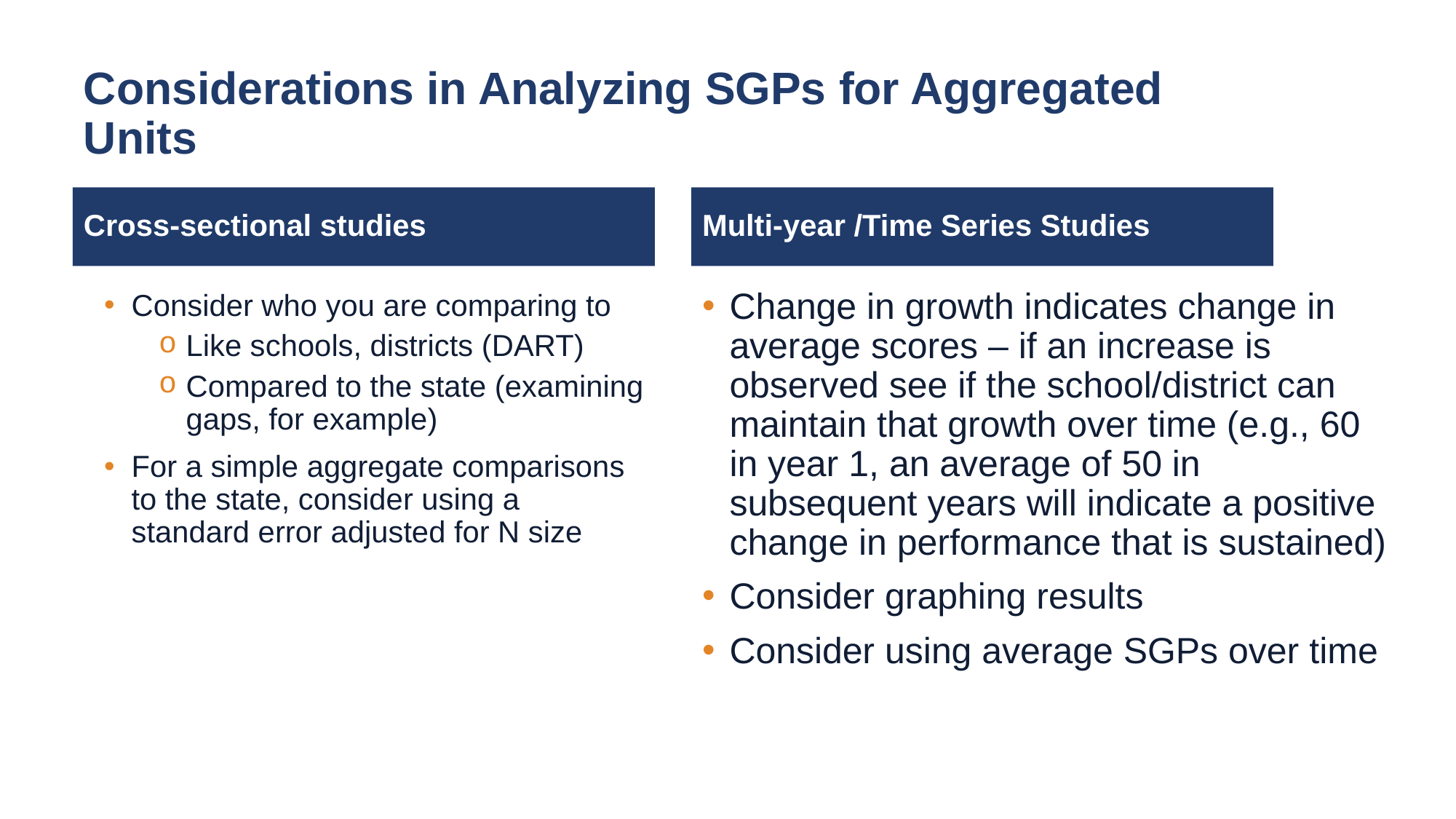

# Considerations in Analyzing SGPs for Aggregated Units
Cross-sectional studies
Multi-year /Time Series Studies
Change in growth indicates change in average scores – if an increase is observed see if the school/district can maintain that growth over time (e.g., 60 in year 1, an average of 50 in subsequent years will indicate a positive change in performance that is sustained)
Consider graphing results
Consider using average SGPs over time

Consider who you are comparing to
Like schools, districts (DART)
Compared to the state (examining gaps, for example)
For a simple aggregate comparisons to the state, consider using a standard error adjusted for N size